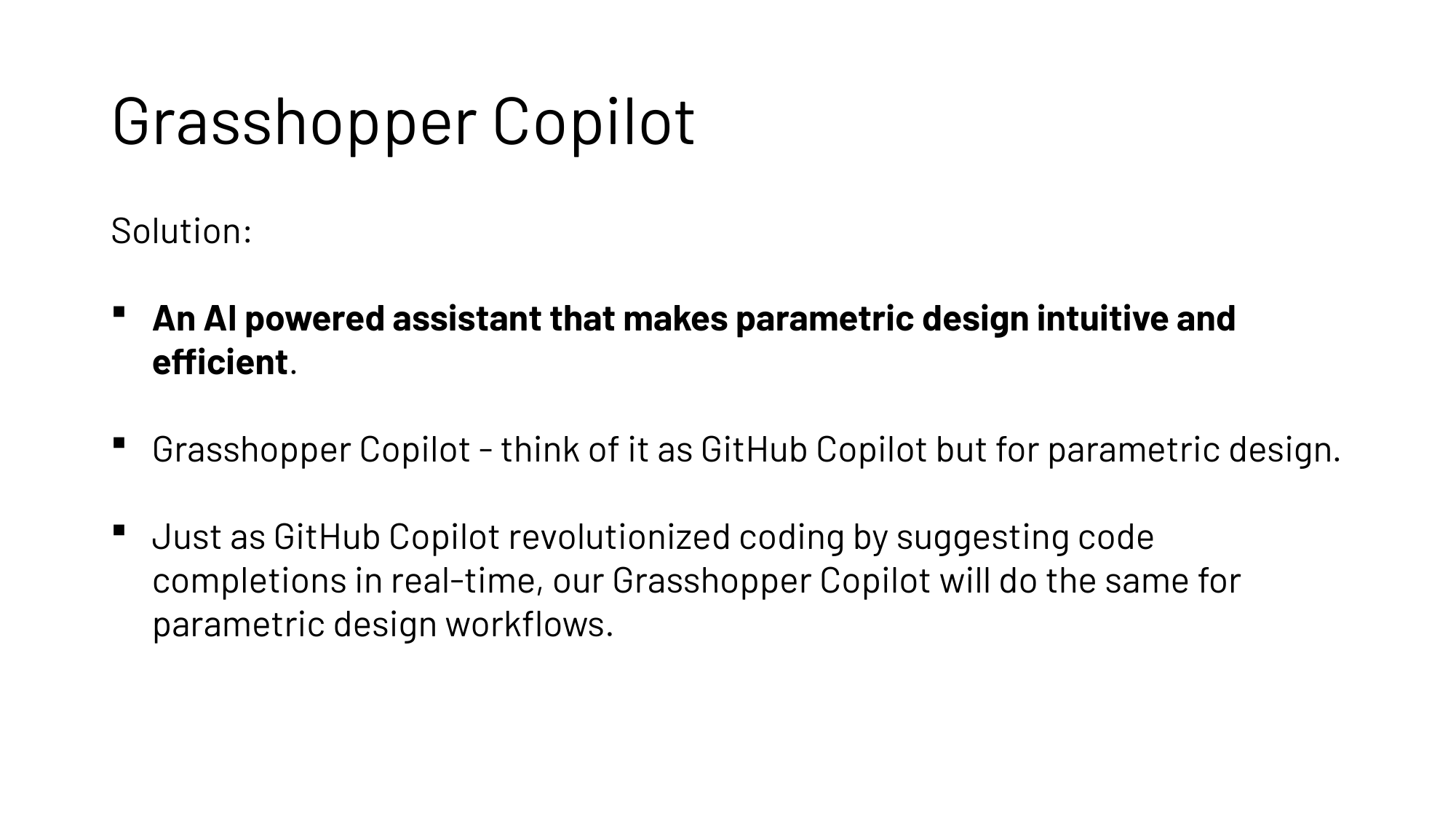

# Grasshopper Copilot
Solution:

An AI powered assistant that makes parametric design intuitive and efficient.

Grasshopper Copilot - think of it as GitHub Copilot but for parametric design.

Just as GitHub Copilot revolutionized coding by suggesting code completions in real-time, our Grasshopper Copilot will do the same for parametric design workflows.